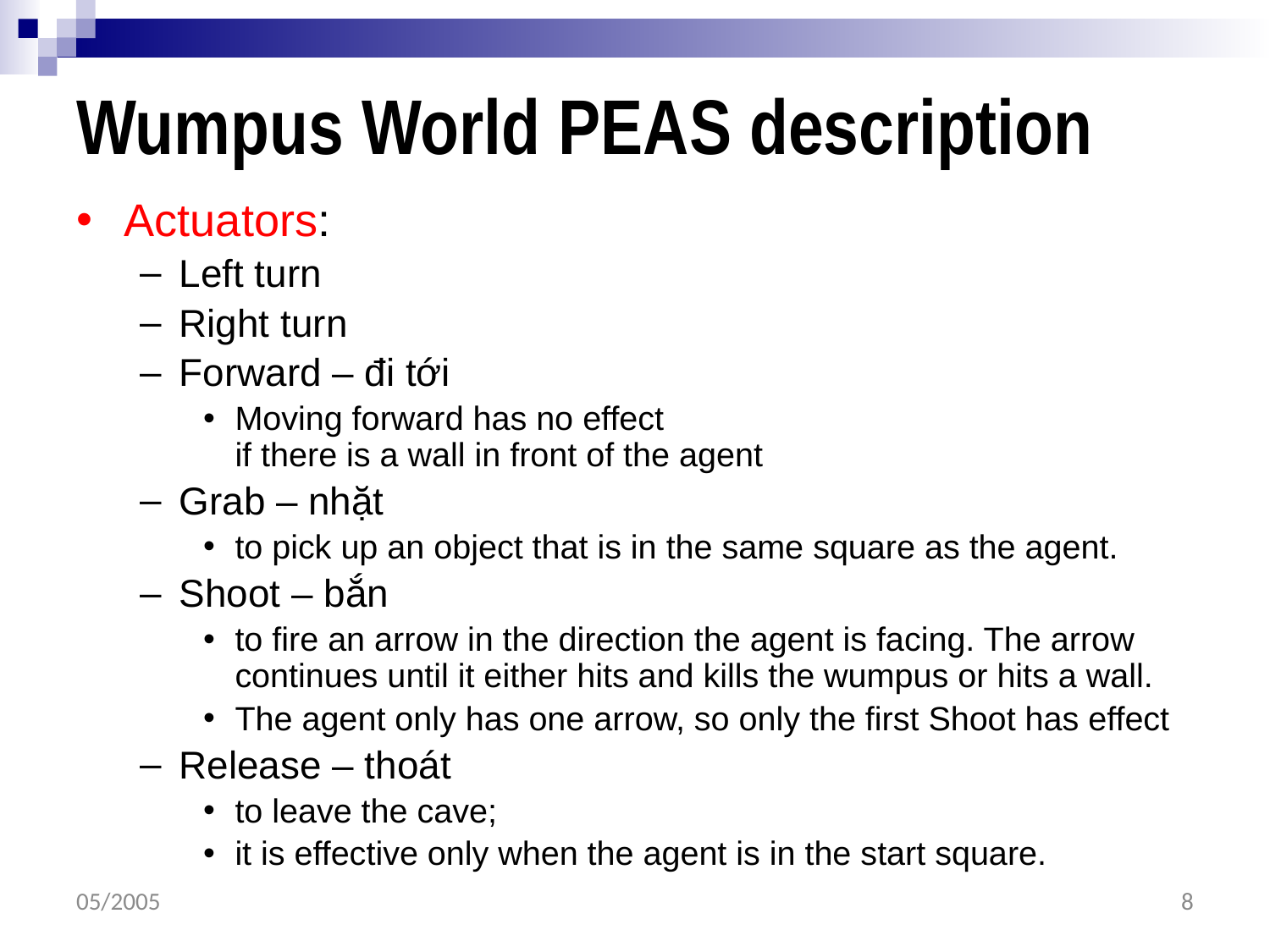

# Wumpus World PEAS description
Actuators:
Left turn
Right turn
Forward – đi tới
Moving forward has no effect
if there is a wall in front of the agent
Grab – nhặt
to pick up an object that is in the same square as the agent.
Shoot – bắn
to fire an arrow in the direction the agent is facing. The arrow continues until it either hits and kills the wumpus or hits a wall.
The agent only has one arrow, so only the first Shoot has effect
Release – thoát
to leave the cave;
it is effective only when the agent is in the start square.
05/2005
8